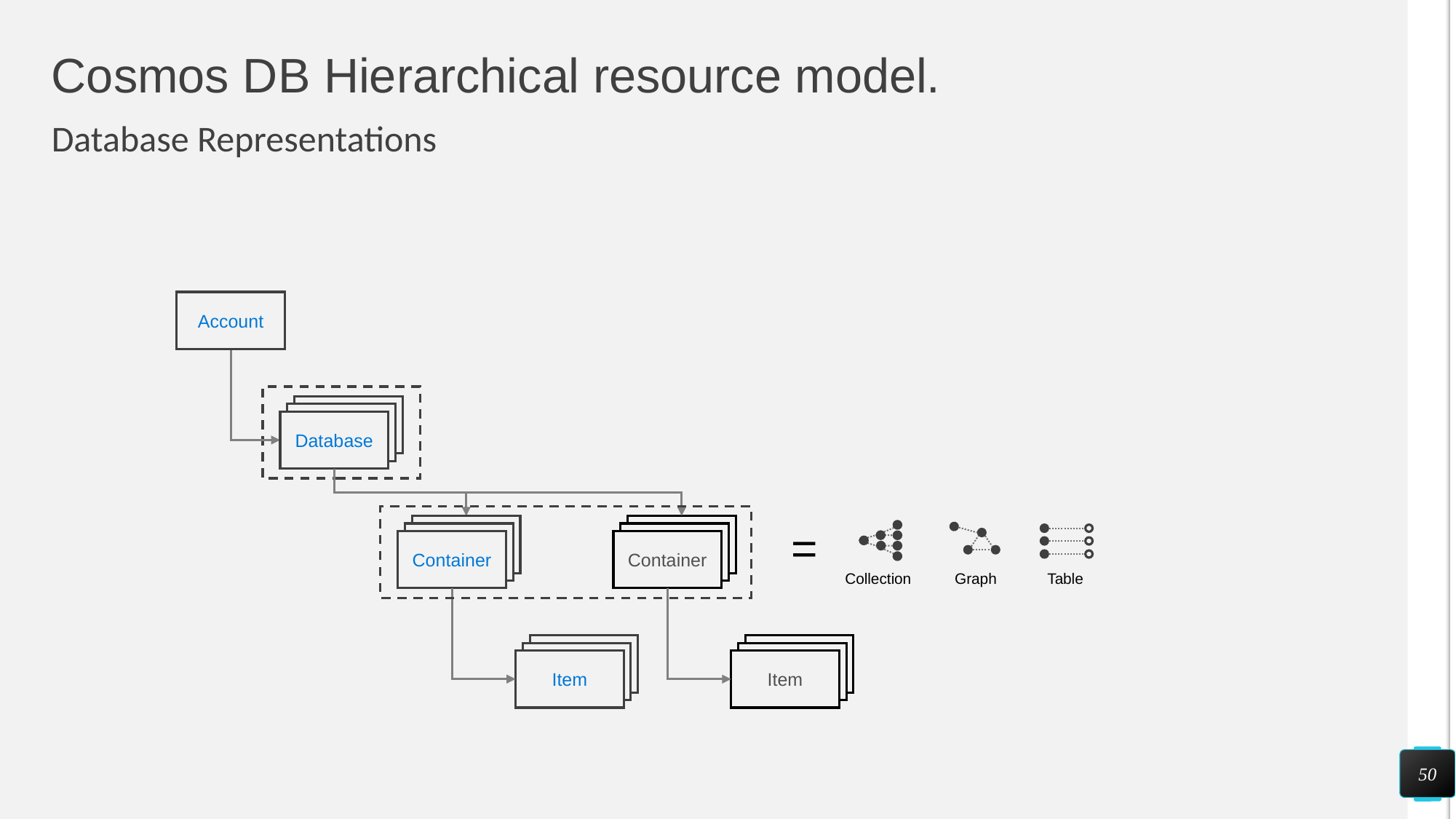

# Cosmos DB Hierarchical resource model.
Database Representations
Account

Database
Database
Database

Database
Database
Container
Database
Database
Container
=

Collection

Graph

Table
Database
Database
Item
Database
Database
Item
50